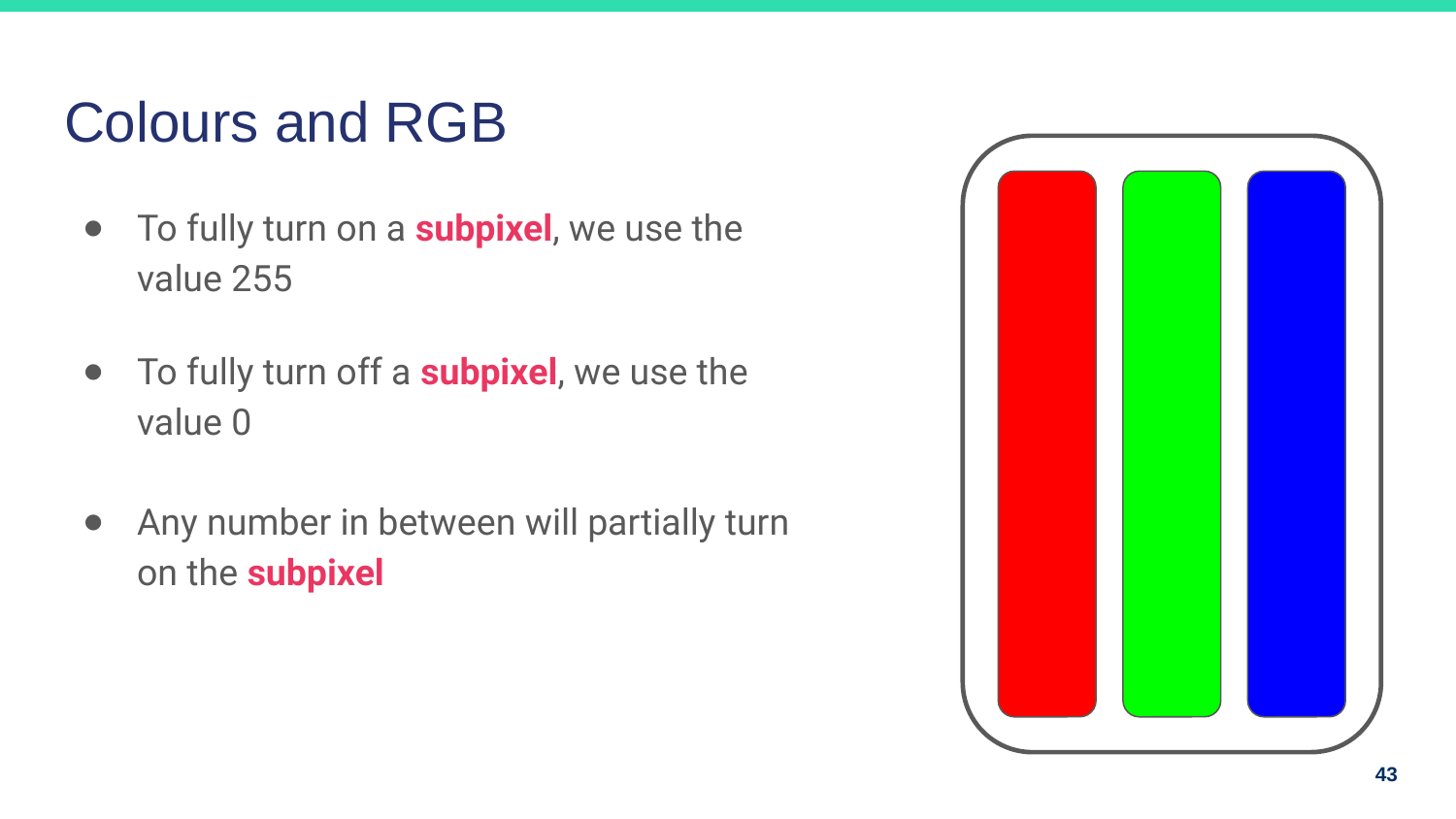

# Colours and RGB

To fully turn on a subpixel, we use the value 255
To fully turn off a subpixel, we use the value 0
Any number in between will partially turn on the subpixel

43